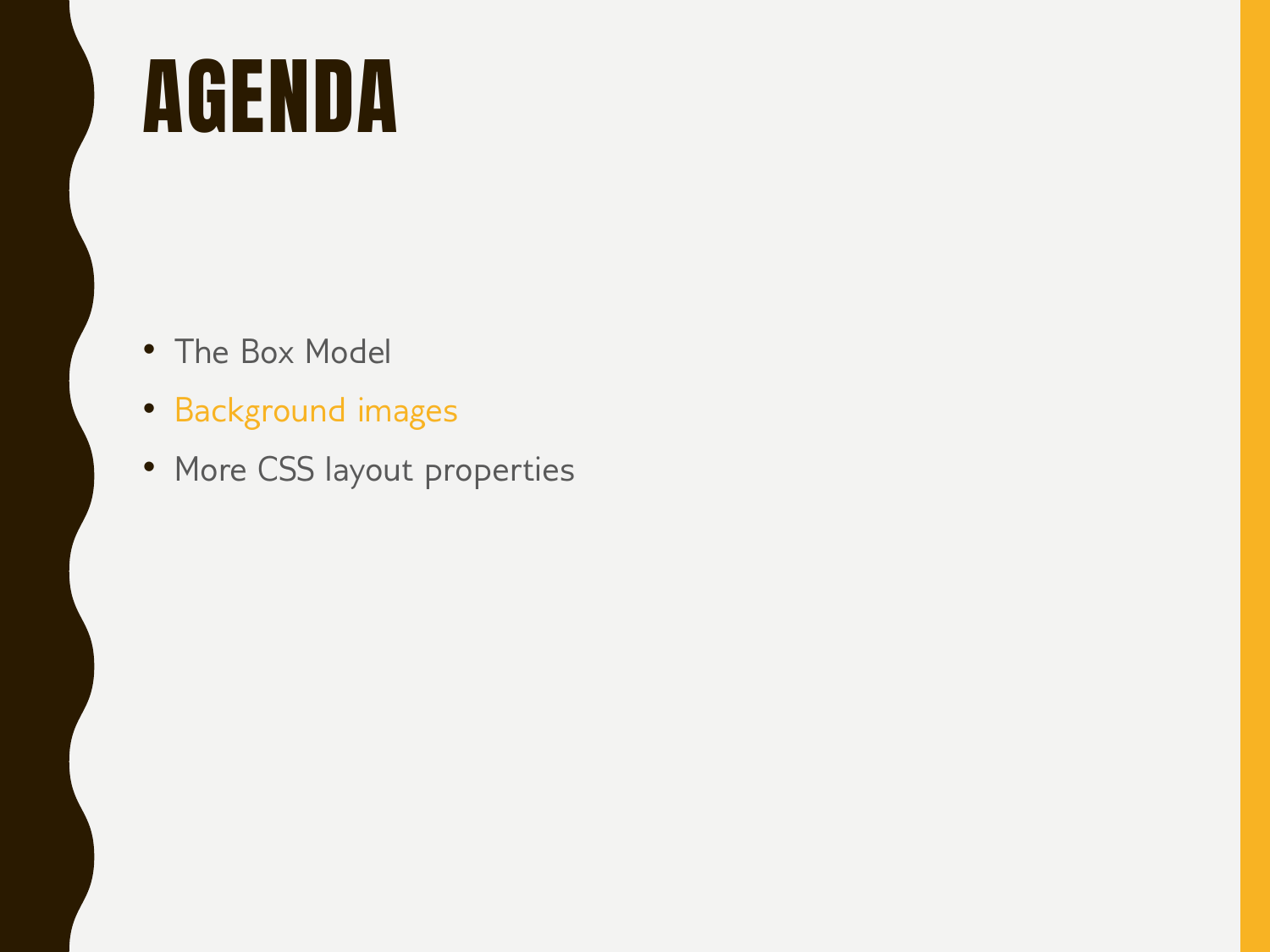

# agenda
The Box Model
Background images
More CSS layout properties